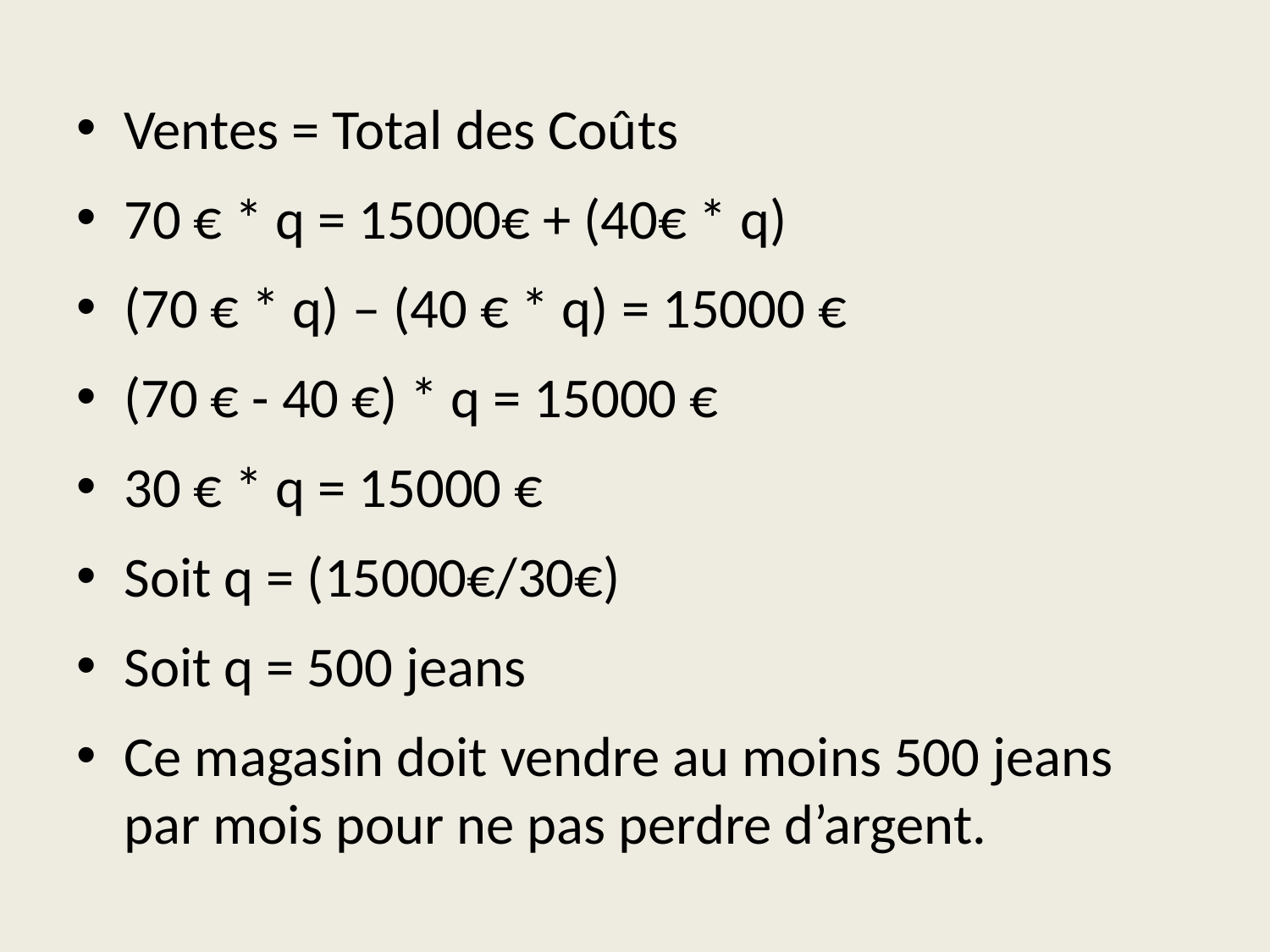

Ventes = Total des Coûts
70 € * q = 15000€ + (40€ * q)
(70 € * q) – (40 € * q) = 15000 €
(70 € - 40 €) * q = 15000 €
30 € * q = 15000 €
Soit q = (15000€/30€)
Soit q = 500 jeans
Ce magasin doit vendre au moins 500 jeans par mois pour ne pas perdre d’argent.